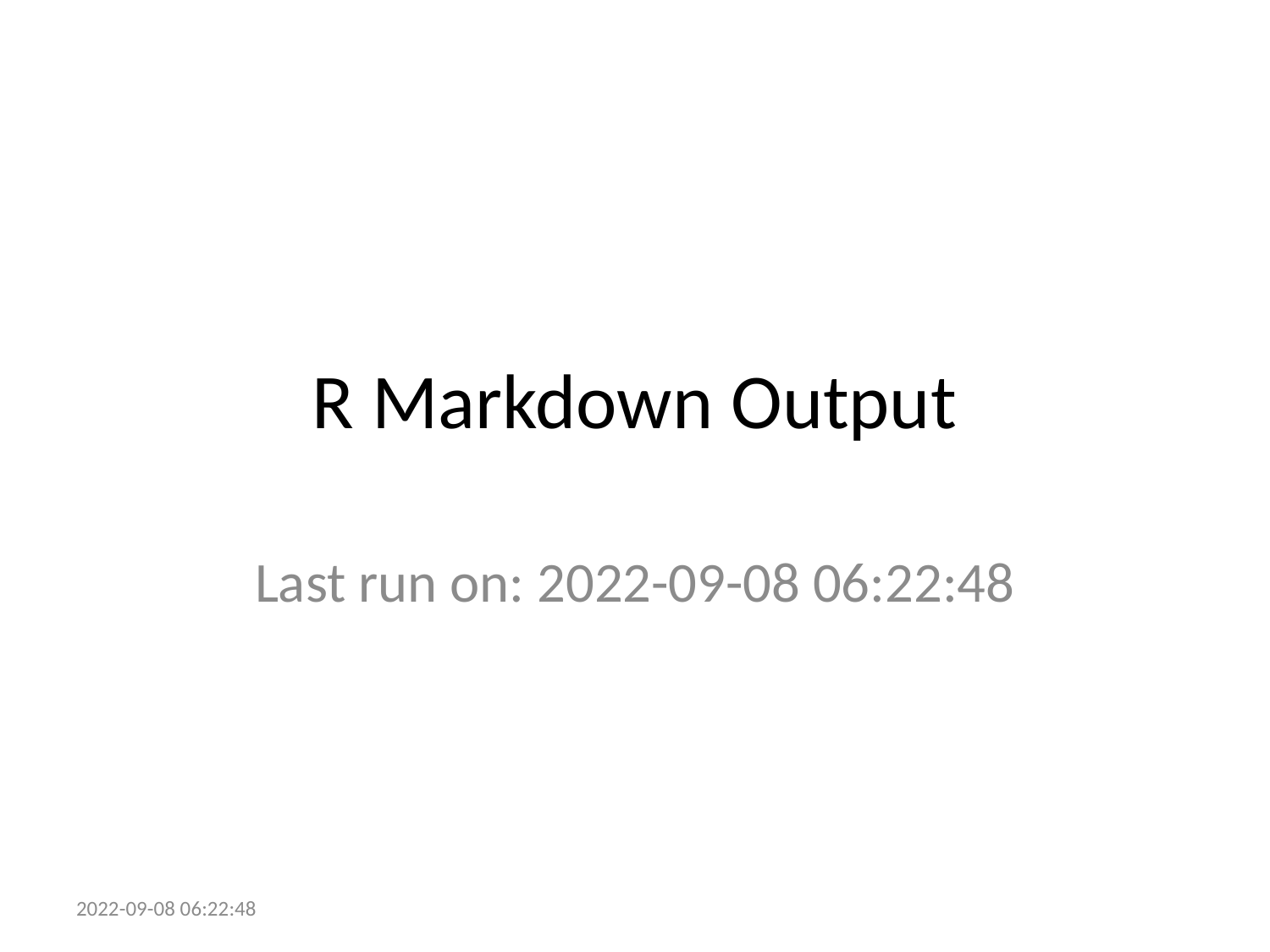

# R Markdown Output
Last run on: 2022-09-08 06:22:48
2022-09-08 06:22:48